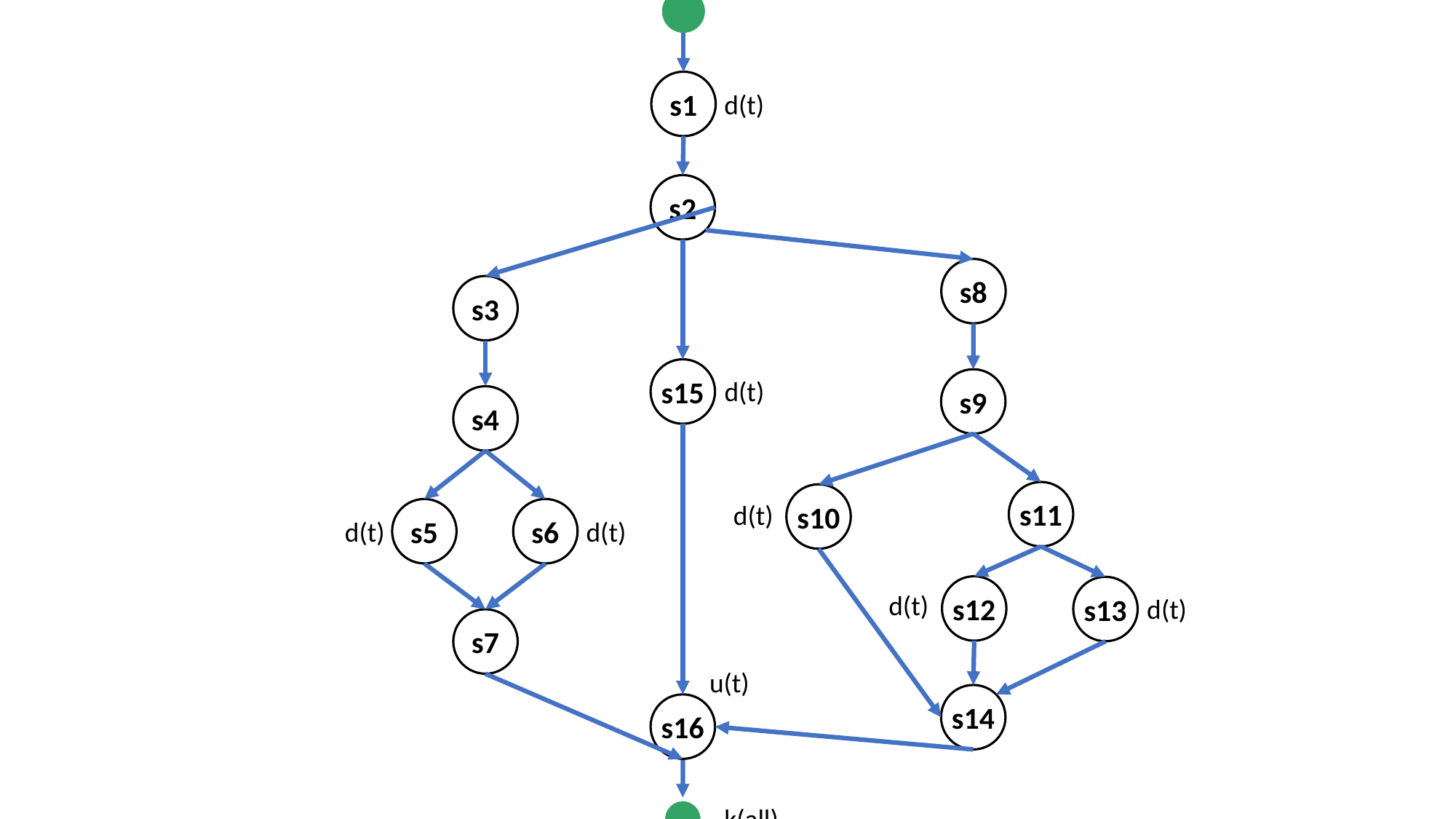

s1
d(t)
s2
s8
s3
s15
d(t)
s9
s4
s11
s10
d(t)
s5
s6
d(t)
d(t)
s12
s13
d(t)
d(t)
s7
u(t)
s14
s16
k(all)